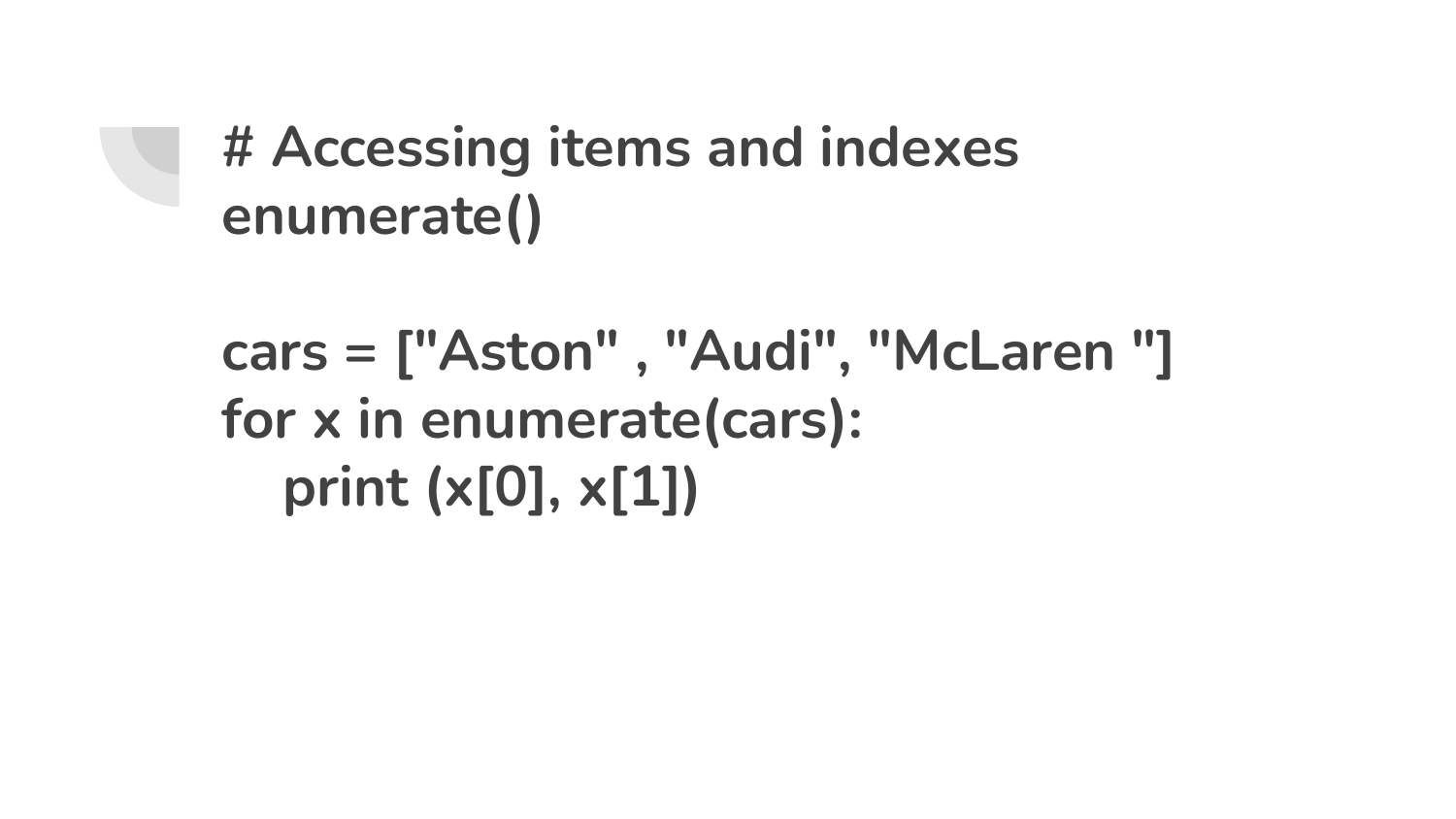

# # Accessing items and indexes enumerate()

cars = ["Aston" , "Audi", "McLaren "]
for x in enumerate(cars):
    print (x[0], x[1])